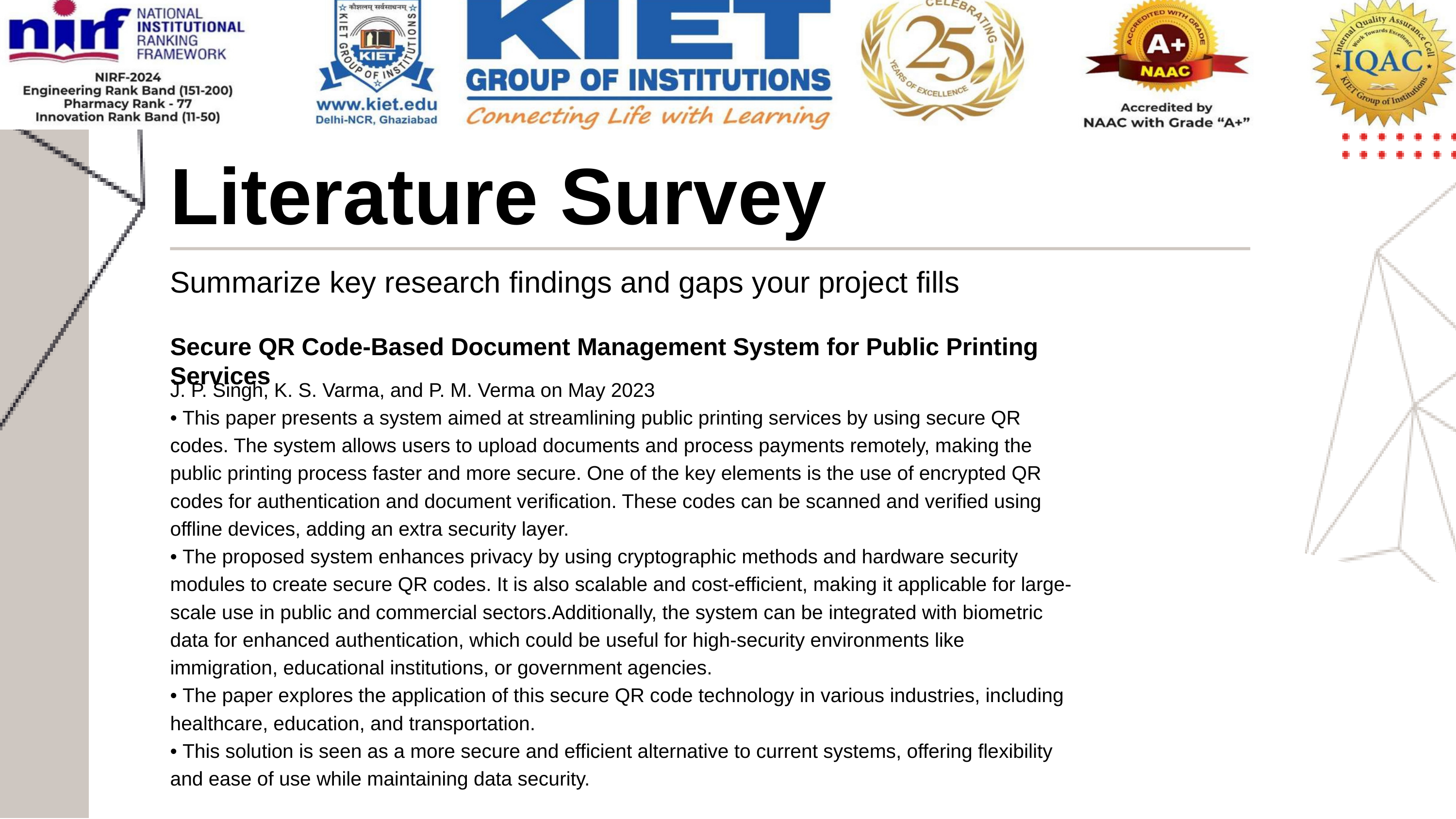

Literature Survey
Summarize key research findings and gaps your project fills

Secure QR Code-Based Document Management System for Public Printing Services
J. P. Singh, K. S. Varma, and P. M. Verma on May 2023
• This paper presents a system aimed at streamlining public printing services by using secure QR codes. The system allows users to upload documents and process payments remotely, making the public printing process faster and more secure. One of the key elements is the use of encrypted QR codes for authentication and document verification. These codes can be scanned and verified using offline devices, adding an extra security layer.
• The proposed system enhances privacy by using cryptographic methods and hardware security modules to create secure QR codes. It is also scalable and cost-efficient, making it applicable for large-scale use in public and commercial sectors.Additionally, the system can be integrated with biometric data for enhanced authentication, which could be useful for high-security environments like immigration, educational institutions, or government agencies.
• The paper explores the application of this secure QR code technology in various industries, including healthcare, education, and transportation.
• This solution is seen as a more secure and efficient alternative to current systems, offering flexibility and ease of use while maintaining data security.